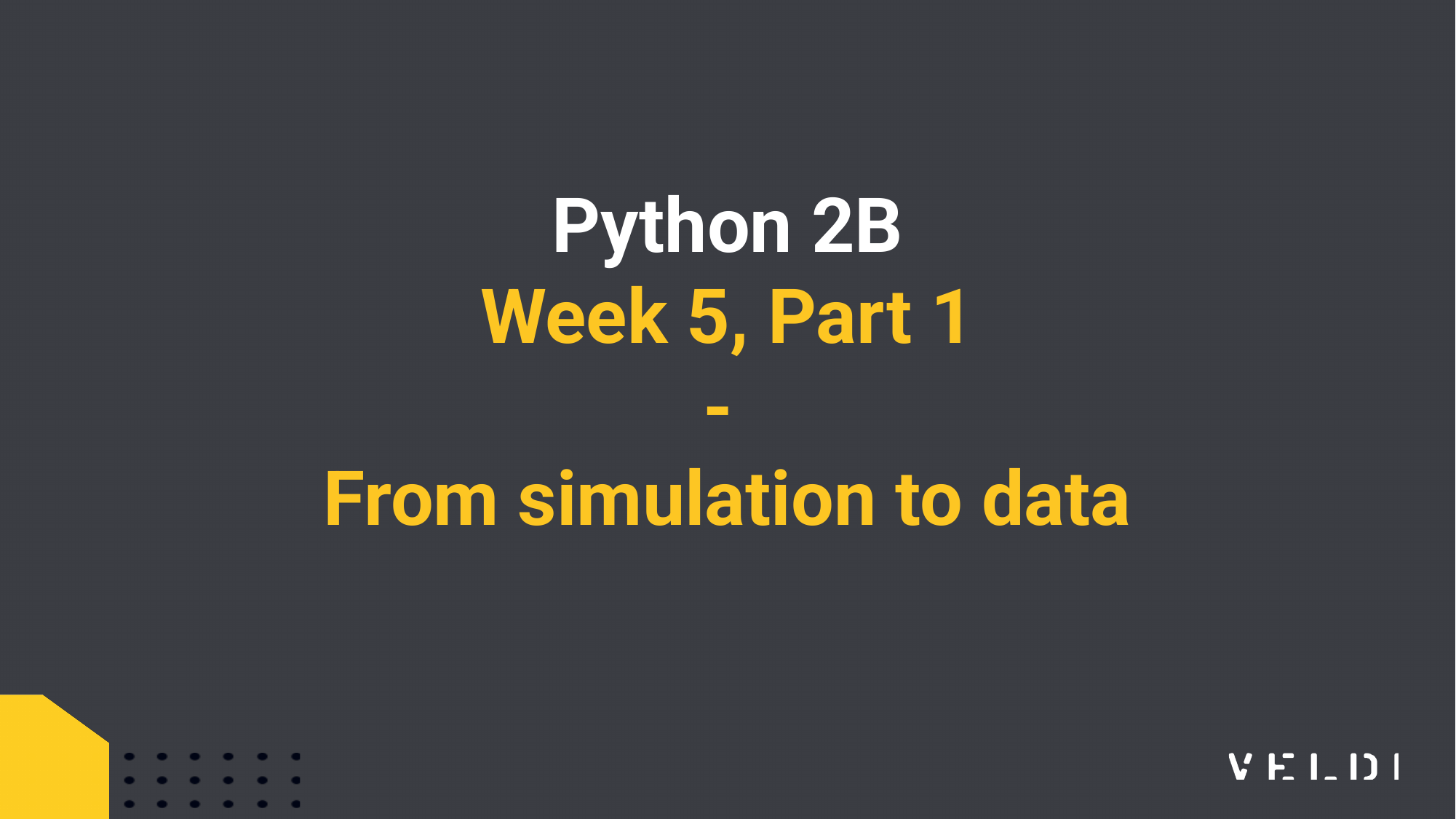

Python 2B
Week 5, Part 1
-
From simulation to data